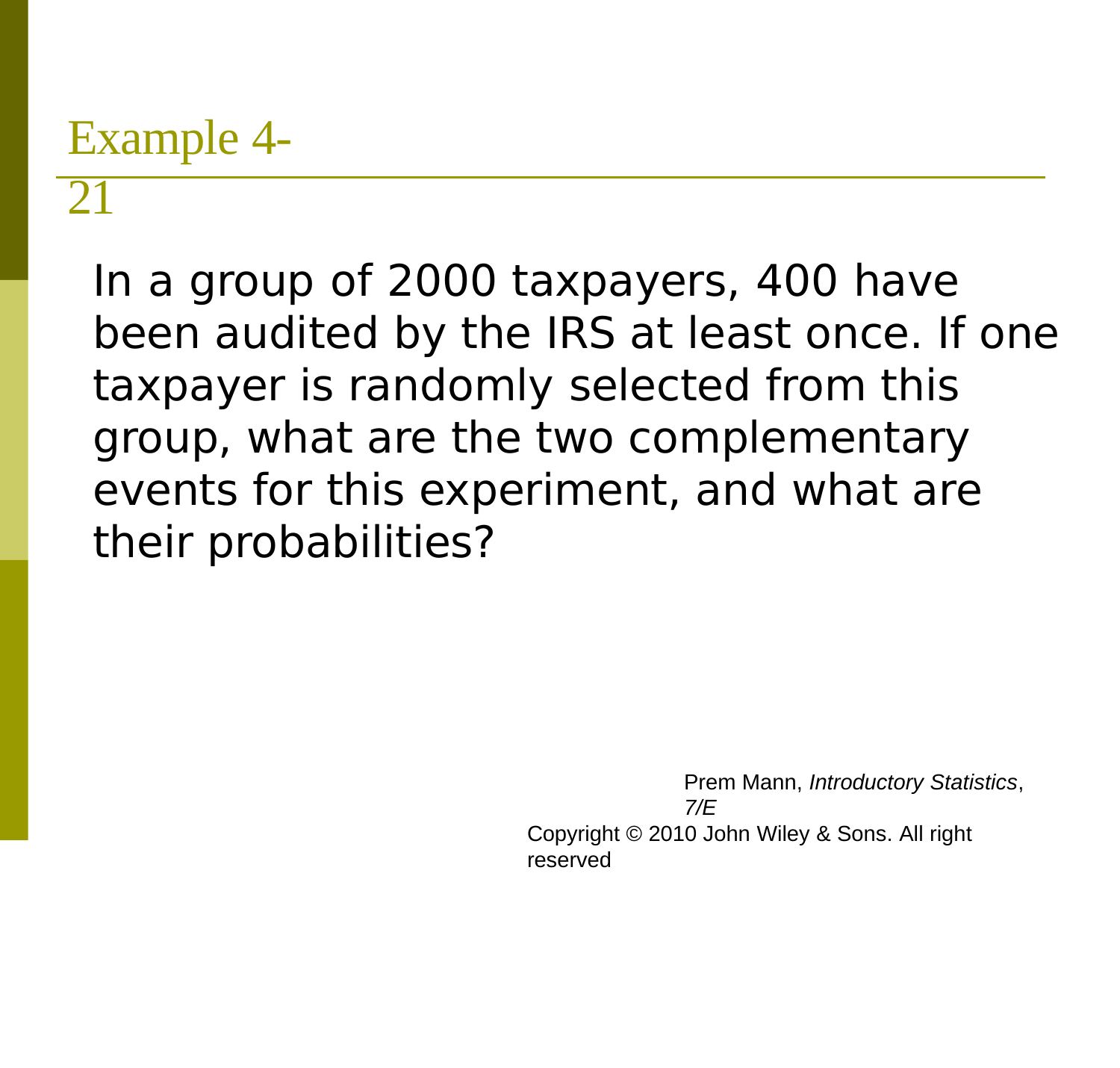

# Example 4-21
In a group of 2000 taxpayers, 400 have  been audited by the IRS at least once. If one  taxpayer is randomly selected from this  group, what are the two complementary  events for this experiment, and what are  their probabilities?
Prem Mann, Introductory Statistics, 7/E
Copyright © 2010 John Wiley & Sons. All right reserved